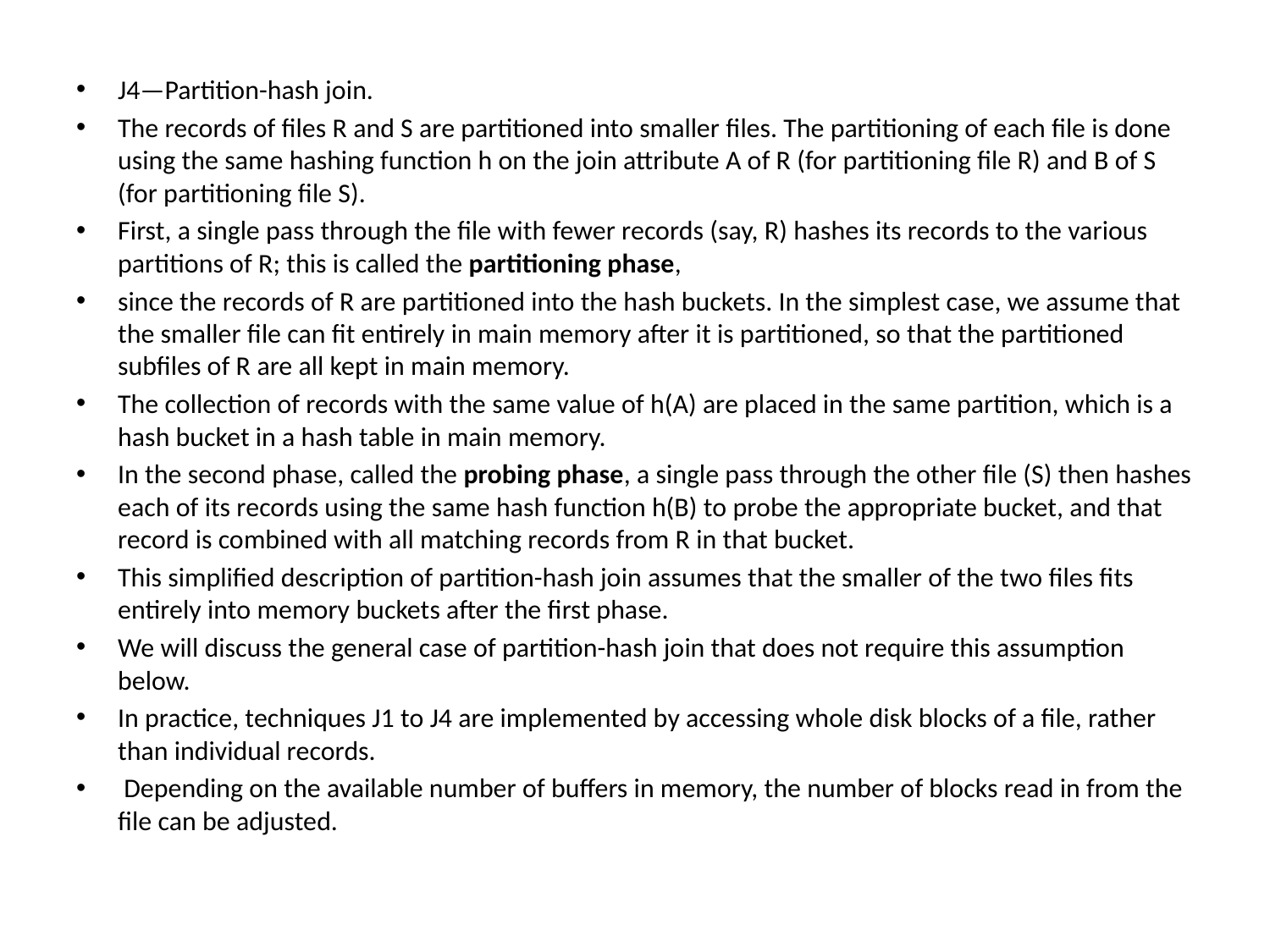

J4—Partition-hash join.
The records of files R and S are partitioned into smaller files. The partitioning of each file is done using the same hashing function h on the join attribute A of R (for partitioning file R) and B of S (for partitioning file S).
First, a single pass through the file with fewer records (say, R) hashes its records to the various partitions of R; this is called the partitioning phase,
since the records of R are partitioned into the hash buckets. In the simplest case, we assume that the smaller file can fit entirely in main memory after it is partitioned, so that the partitioned subfiles of R are all kept in main memory.
The collection of records with the same value of h(A) are placed in the same partition, which is a hash bucket in a hash table in main memory.
In the second phase, called the probing phase, a single pass through the other file (S) then hashes each of its records using the same hash function h(B) to probe the appropriate bucket, and that record is combined with all matching records from R in that bucket.
This simplified description of partition-hash join assumes that the smaller of the two files fits entirely into memory buckets after the first phase.
We will discuss the general case of partition-hash join that does not require this assumption below.
In practice, techniques J1 to J4 are implemented by accessing whole disk blocks of a file, rather than individual records.
 Depending on the available number of buffers in memory, the number of blocks read in from the file can be adjusted.